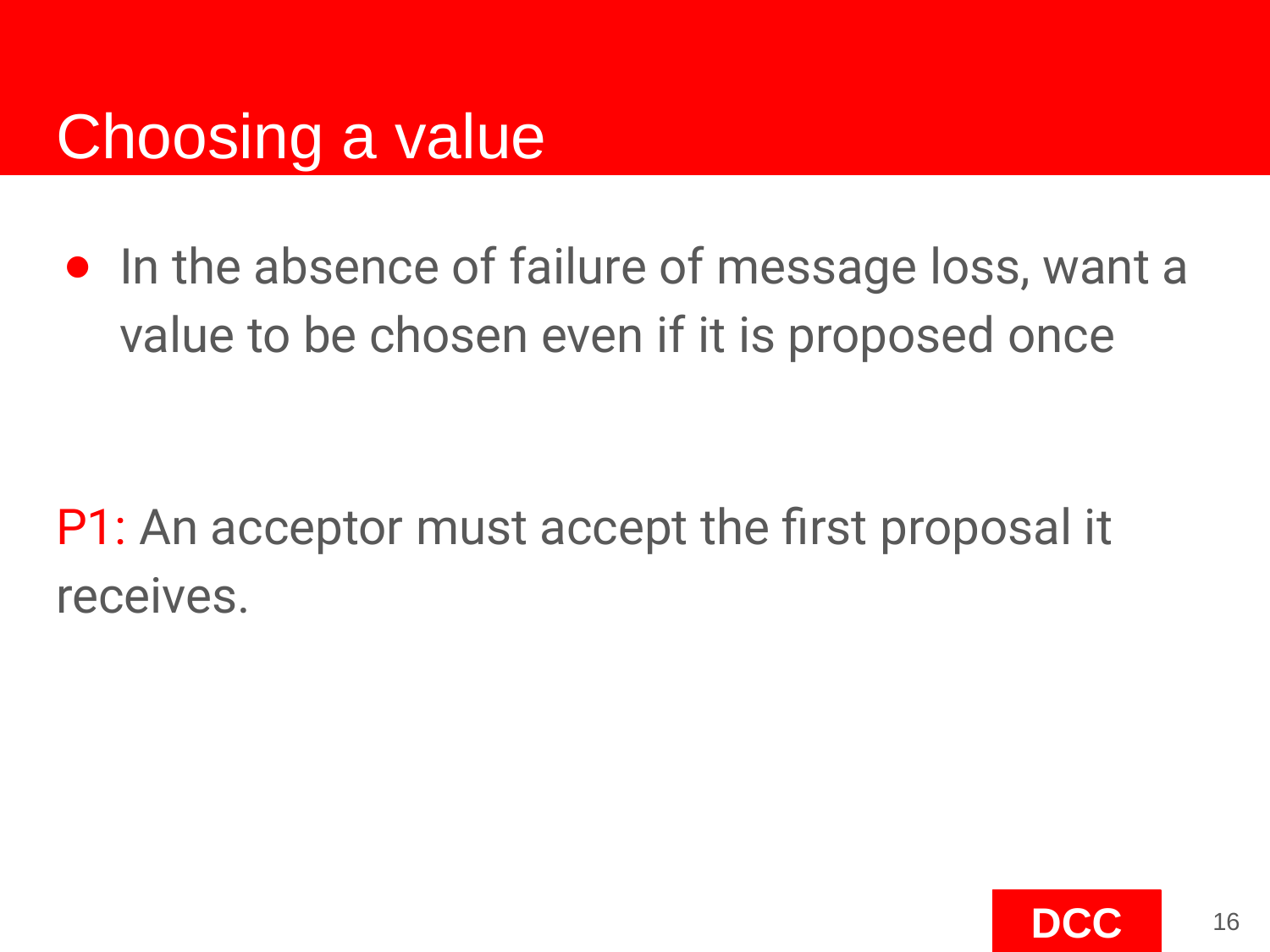

# Choosing a value
In the absence of failure of message loss, want a value to be chosen even if it is proposed once

P1: An acceptor must accept the first proposal it receives.

16